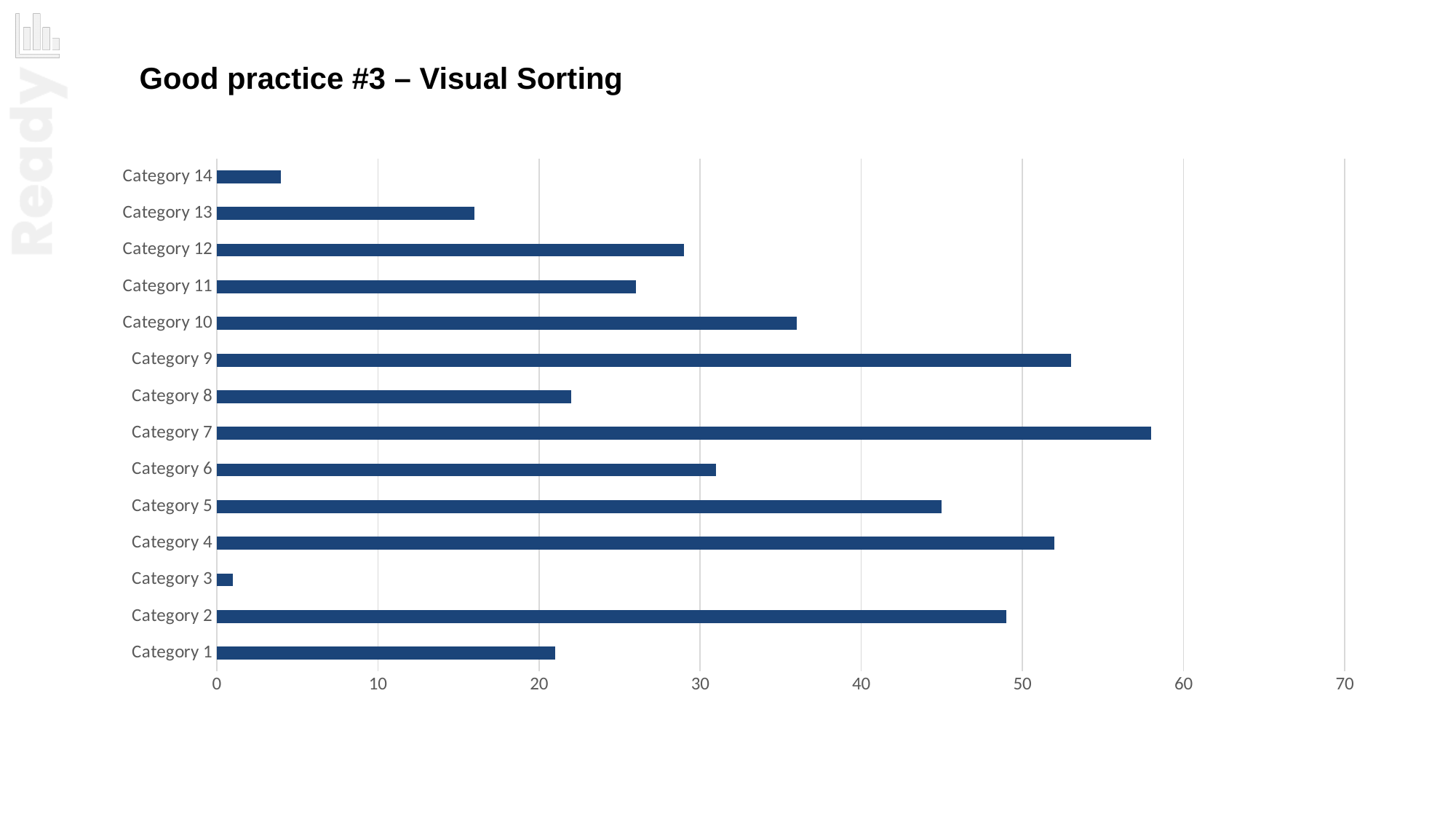

Good practice #3 – Visual Sorting

### Chart

| Category | Series 1 |
|---|---|
| Category 1 | 21.0 |
| Category 2 | 49.0 |
| Category 3 | 1.0 |
| Category 4 | 52.0 |
| Category 5 | 45.0 |
| Category 6 | 31.0 |
| Category 7 | 58.0 |
| Category 8 | 22.0 |
| Category 9 | 53.0 |
| Category 10 | 36.0 |
| Category 11 | 26.0 |
| Category 12 | 29.0 |
| Category 13 | 16.0 |
| Category 14 | 4.0 |